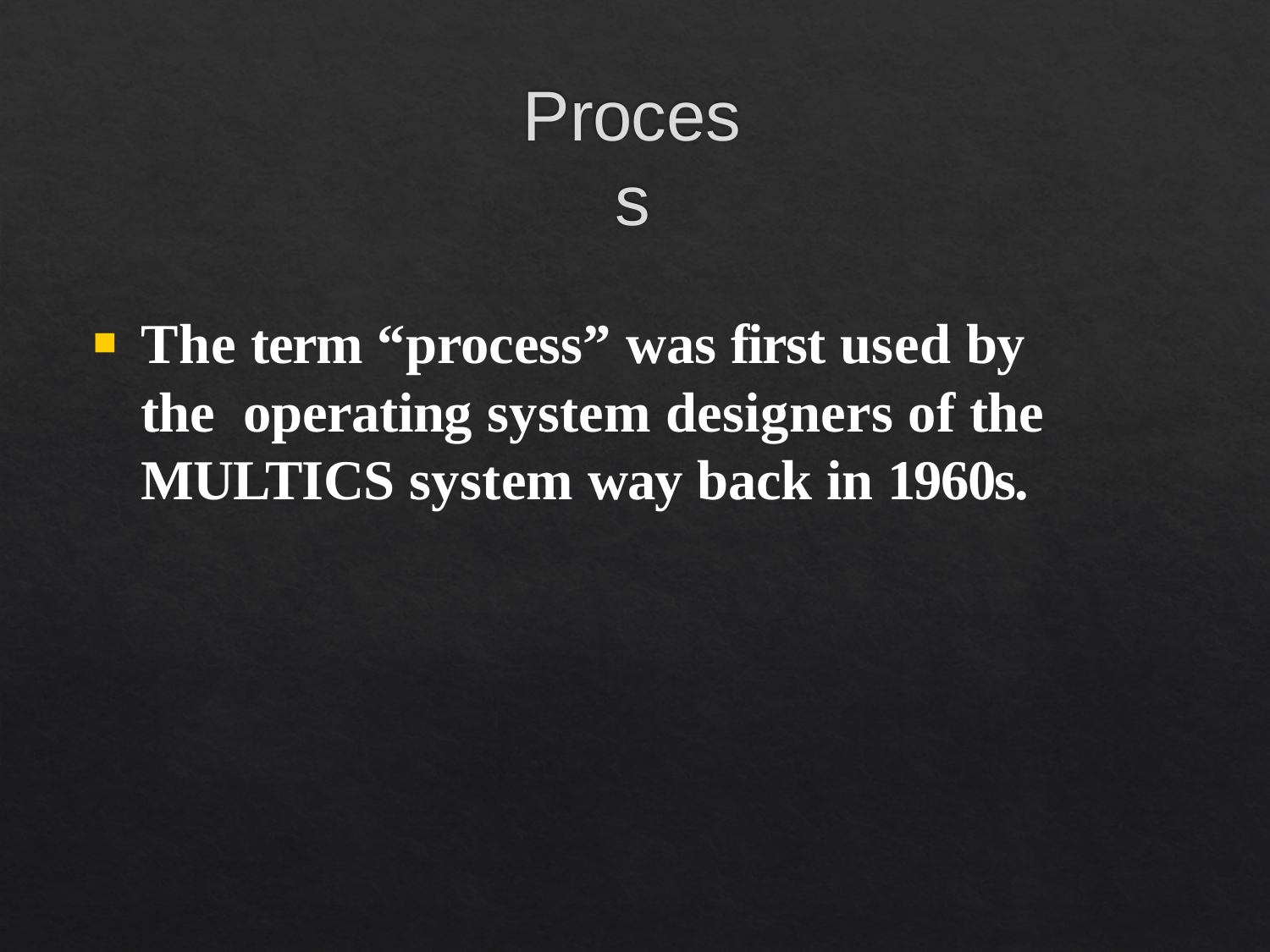

# Process
The term “process” was first used by the  operating system designers of the  MULTICS system way back in 1960s.